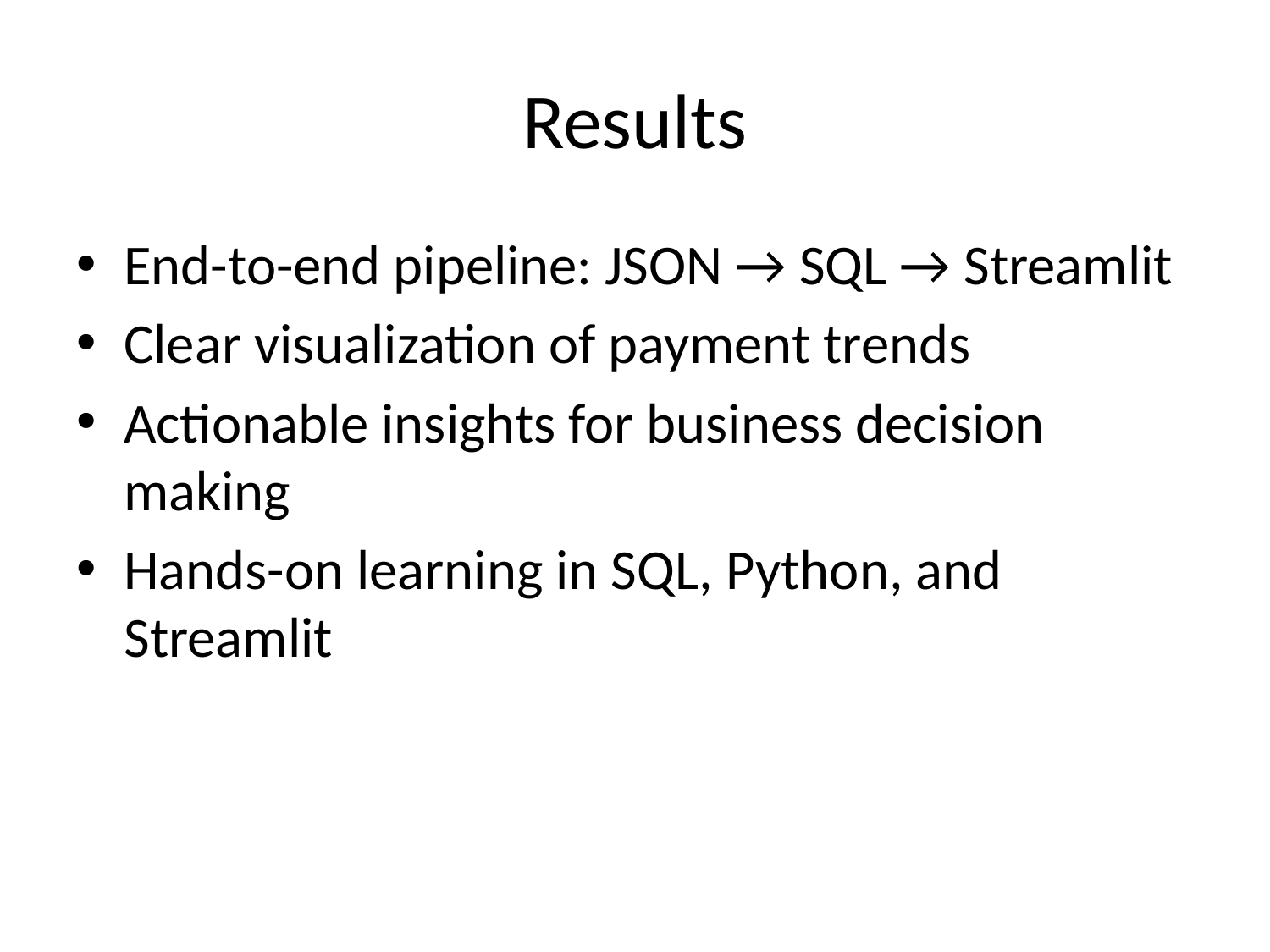

# Results
End-to-end pipeline: JSON → SQL → Streamlit
Clear visualization of payment trends
Actionable insights for business decision making
Hands-on learning in SQL, Python, and Streamlit